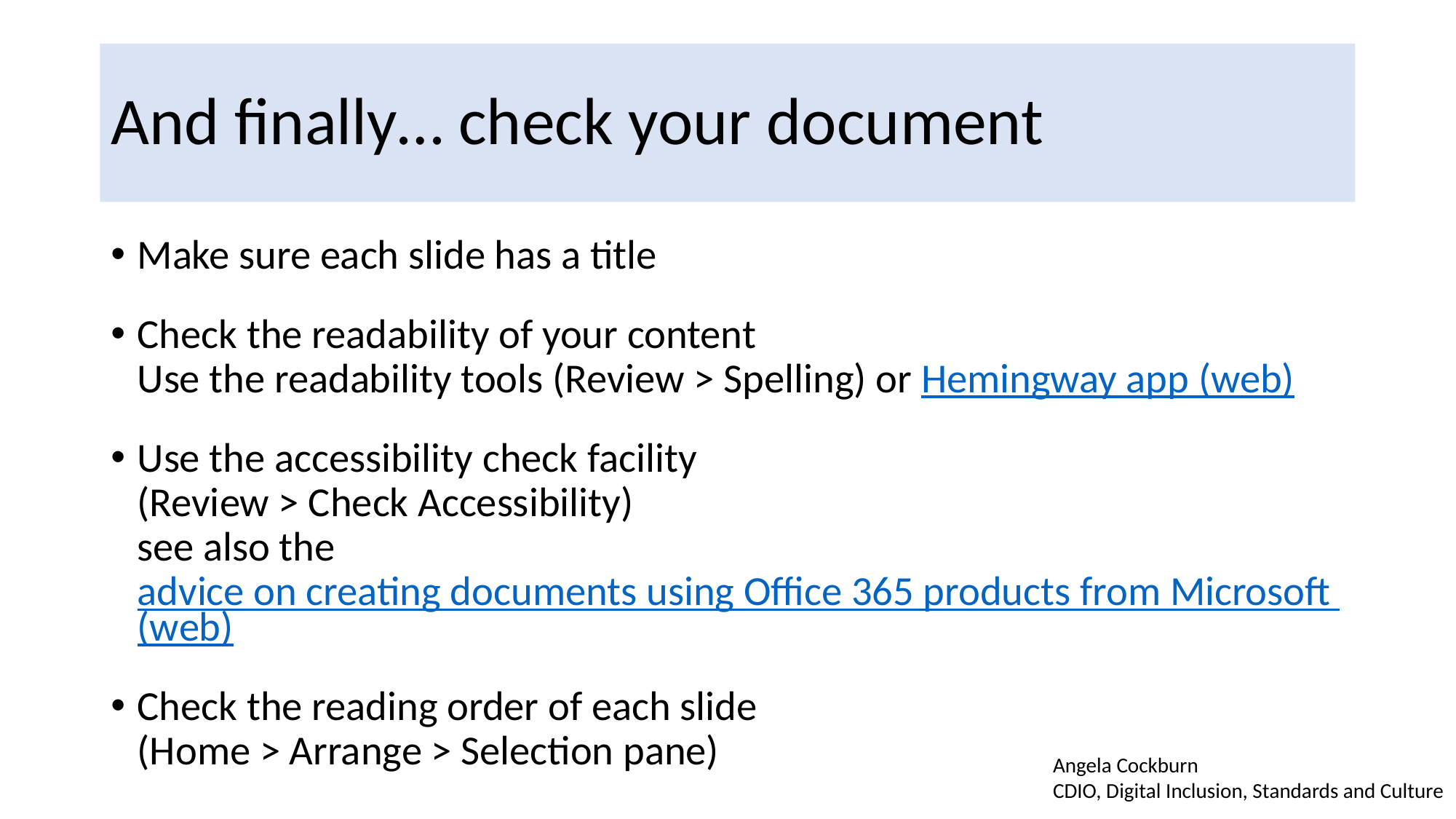

# And finally… check your document
Make sure each slide has a title
Check the readability of your content
Use the readability tools (Review > Spelling) or Hemingway app (web)
Use the accessibility check facility
(Review > Check Accessibility)
see also the advice on creating documents using Office 365 products from Microsoft (web)
Check the reading order of each slide
(Home > Arrange > Selection pane)
Angela Cockburn
CDIO, Digital Inclusion, Standards and Culture